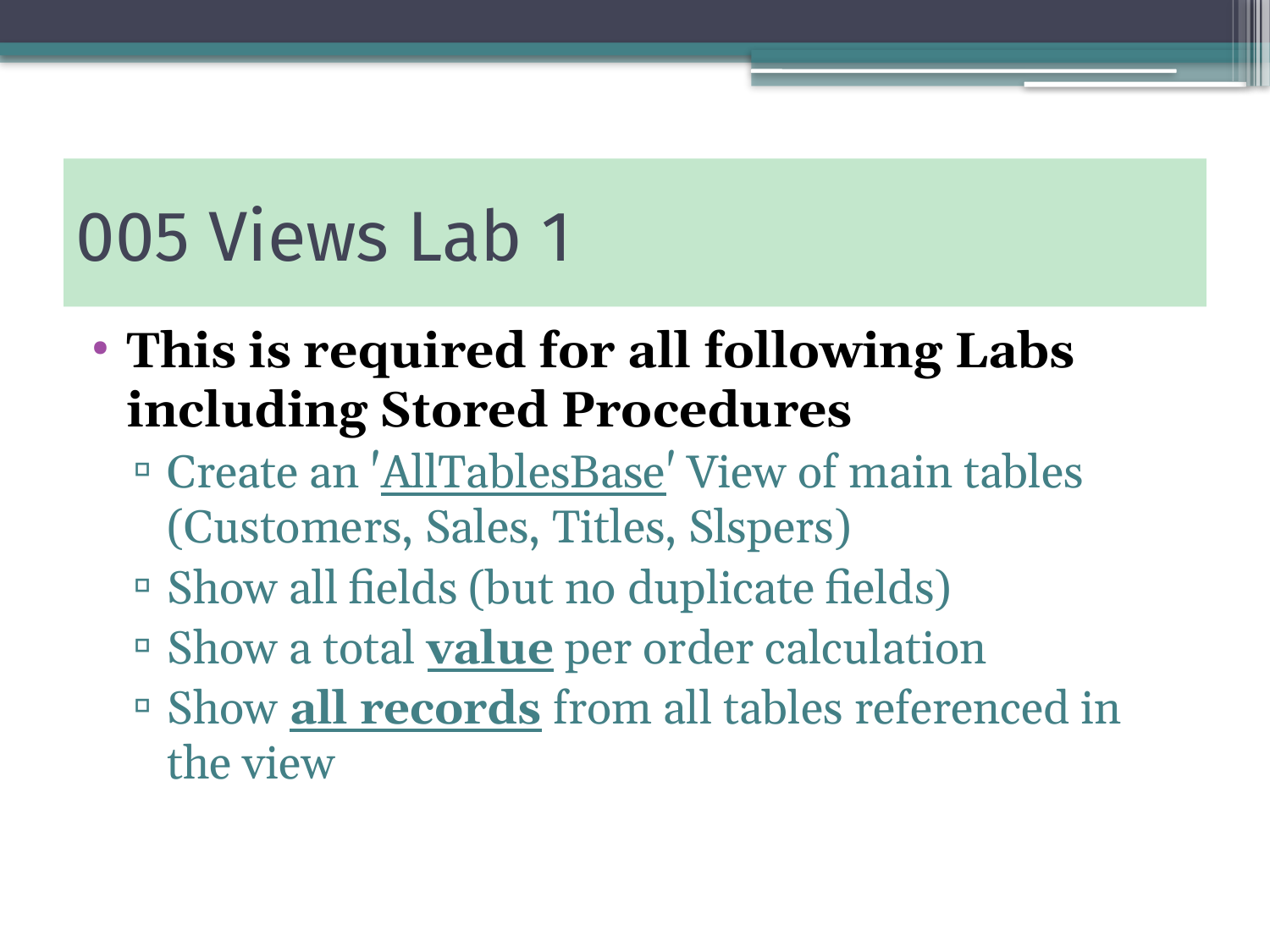

# 005 Views Lab 1
This is required for all following Labs including Stored Procedures
Create an 'AllTablesBase' View of main tables (Customers, Sales, Titles, Slspers)
Show all fields (but no duplicate fields)
Show a total value per order calculation
Show all records from all tables referenced in the view